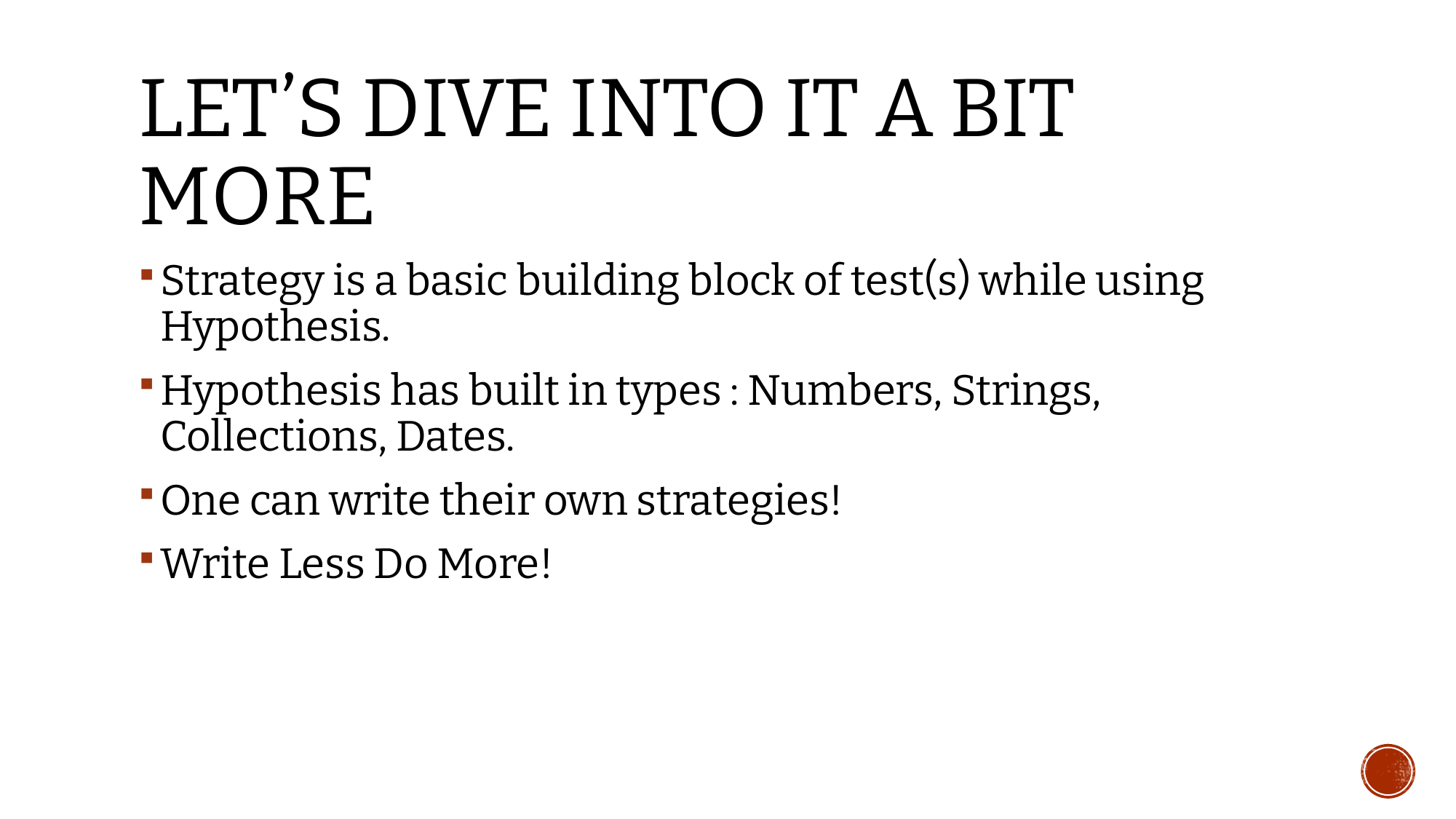

# Let’s dive into it a bit more
Strategy is a basic building block of test(s) while using Hypothesis.
Hypothesis has built in types : Numbers, Strings, Collections, Dates.
One can write their own strategies!
Write Less Do More!